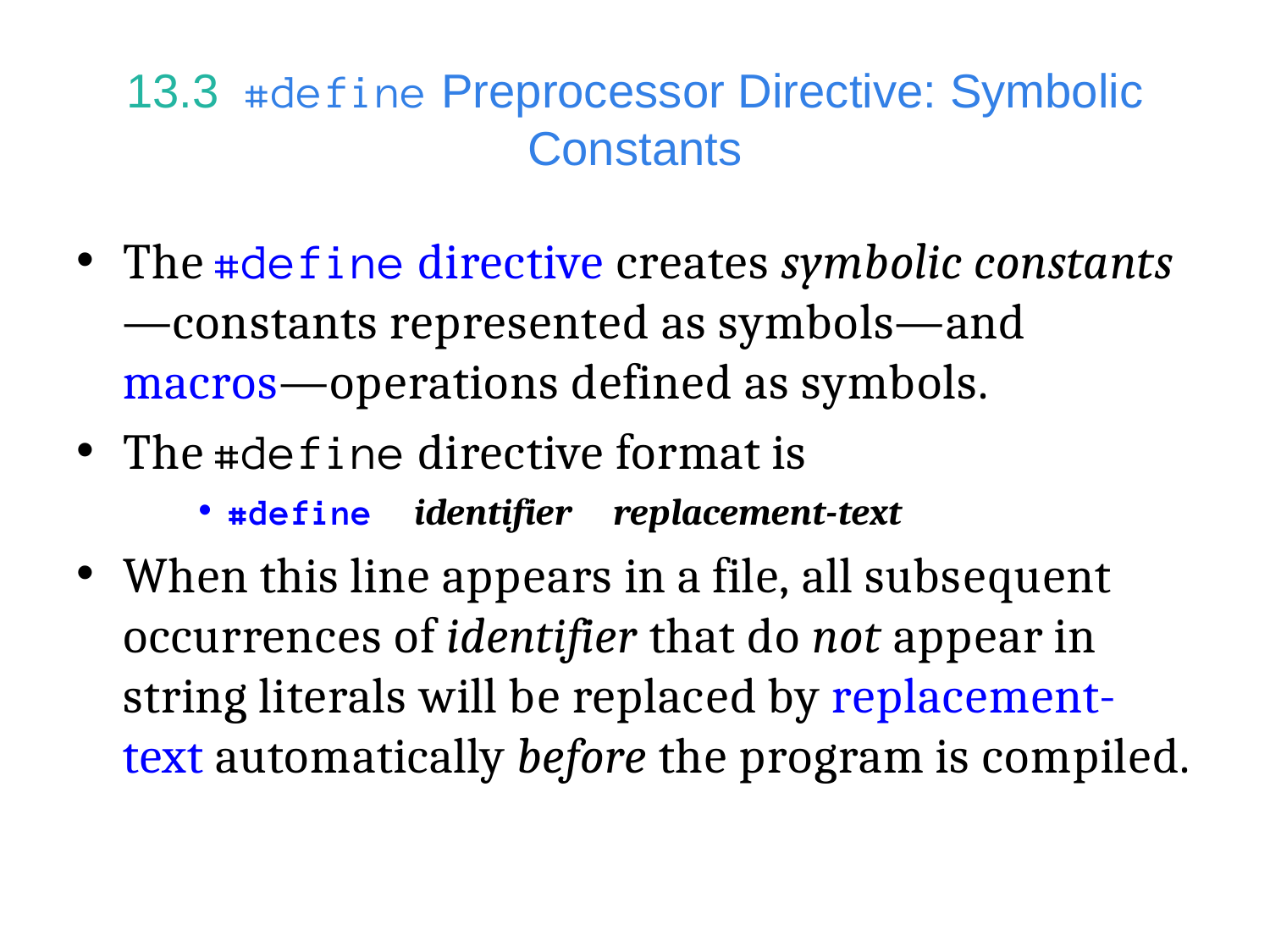

# 13.3  #define Preprocessor Directive: Symbolic Constants
The #define directive creates symbolic constants—constants represented as symbols—and macros—operations defined as symbols.
The #define directive format is
#define  identifier  replacement-text
When this line appears in a file, all subsequent occurrences of identifier that do not appear in string literals will be replaced by replacement-text automatically before the program is compiled.